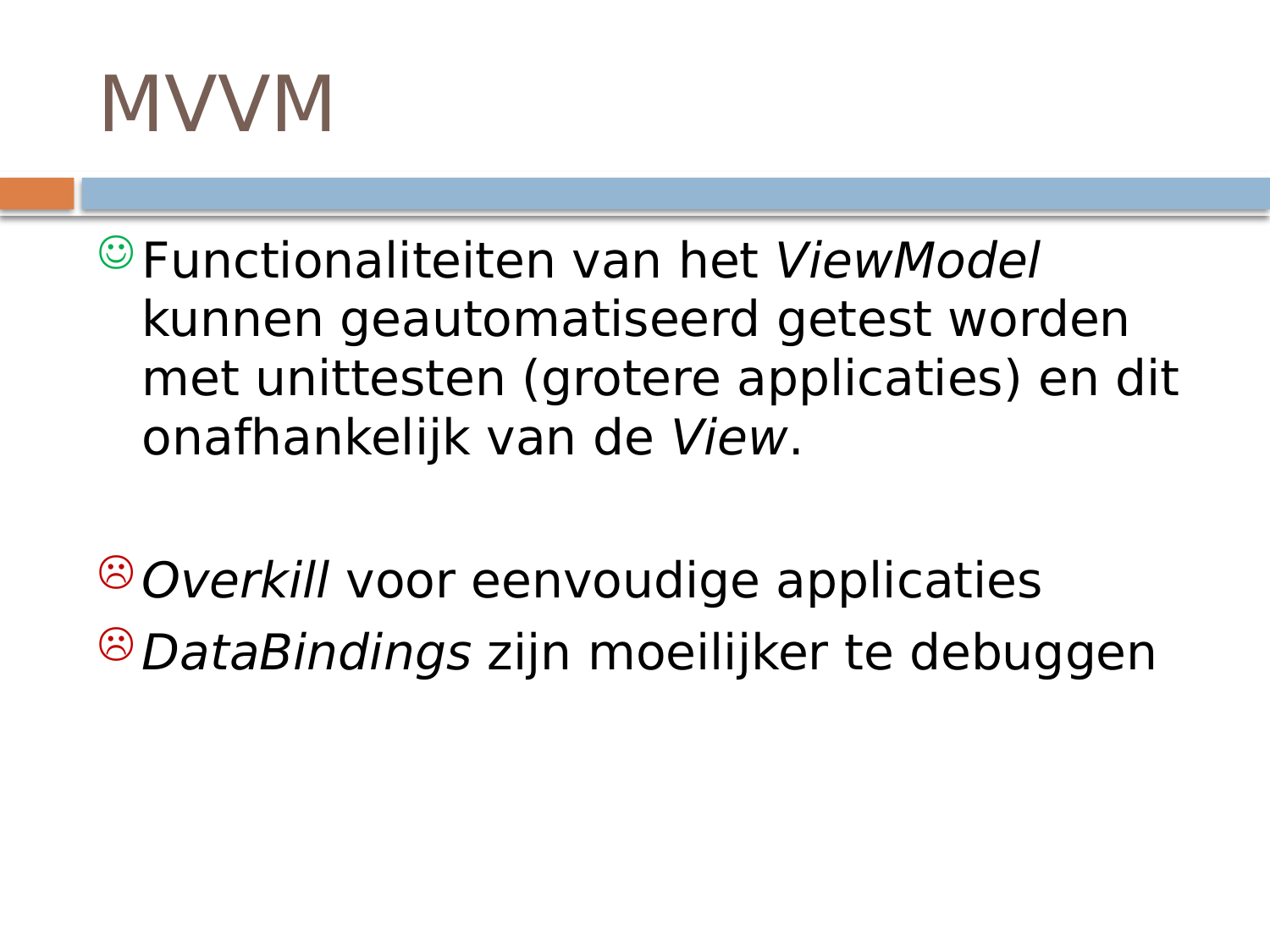

# MVVM
Functionaliteiten van het ViewModel kunnen geautomatiseerd getest worden met unittesten (grotere applicaties) en dit onafhankelijk van de View.

Overkill voor eenvoudige applicaties
DataBindings zijn moeilijker te debuggen